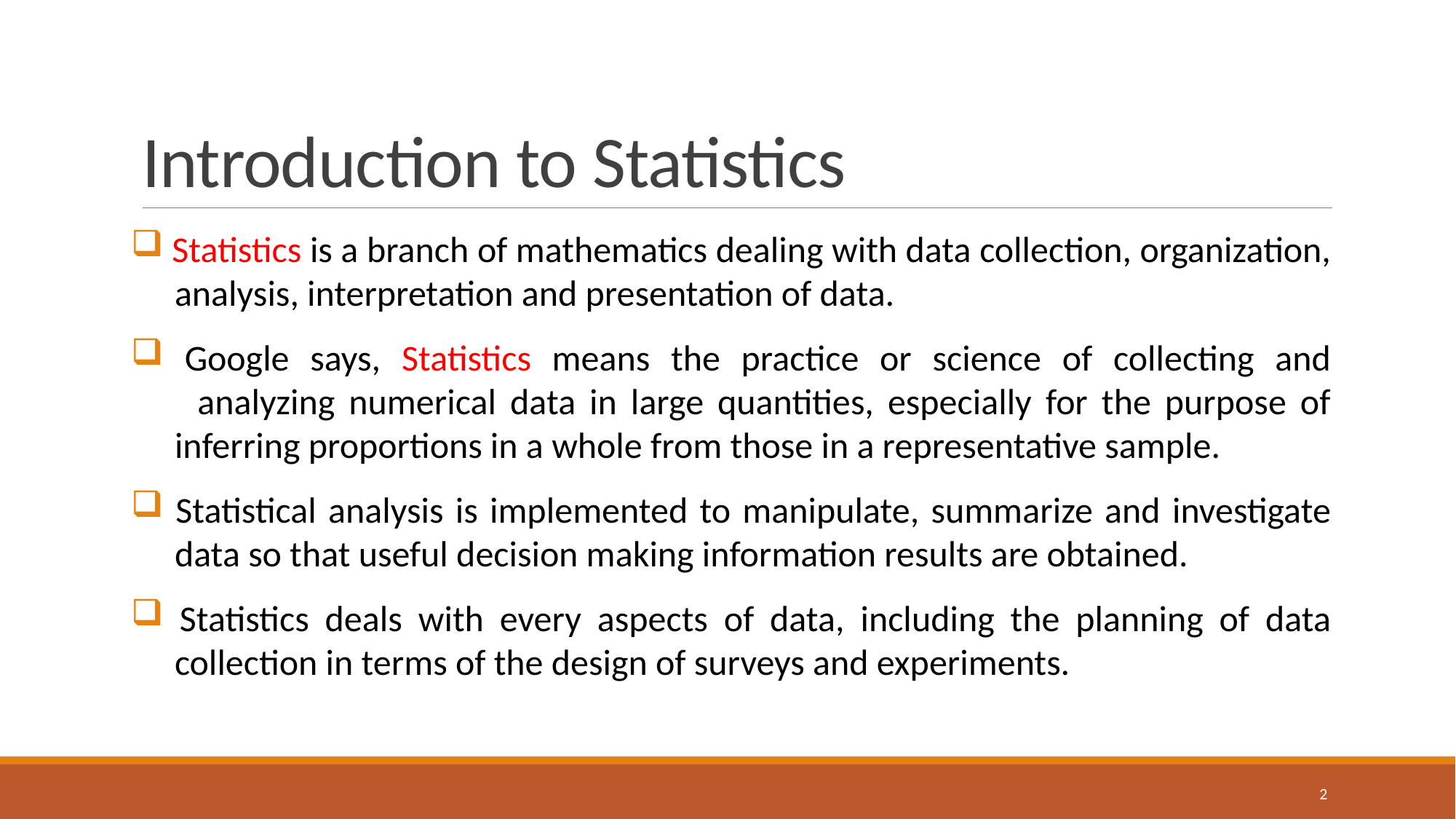

# Introduction to Statistics
 Statistics is a branch of mathematics dealing with data collection, organization,
    analysis, interpretation and presentation of data.
 Google says, Statistics means the practice or science of collecting and
    analyzing numerical data in large quantities, especially for the purpose of
    inferring proportions in a whole from those in a representative sample.
 Statistical analysis is implemented to manipulate, summarize and investigate
    data so that useful decision making information results are obtained.
 Statistics deals with every aspects of data, including the planning of data
    collection in terms of the design of surveys and experiments.
2